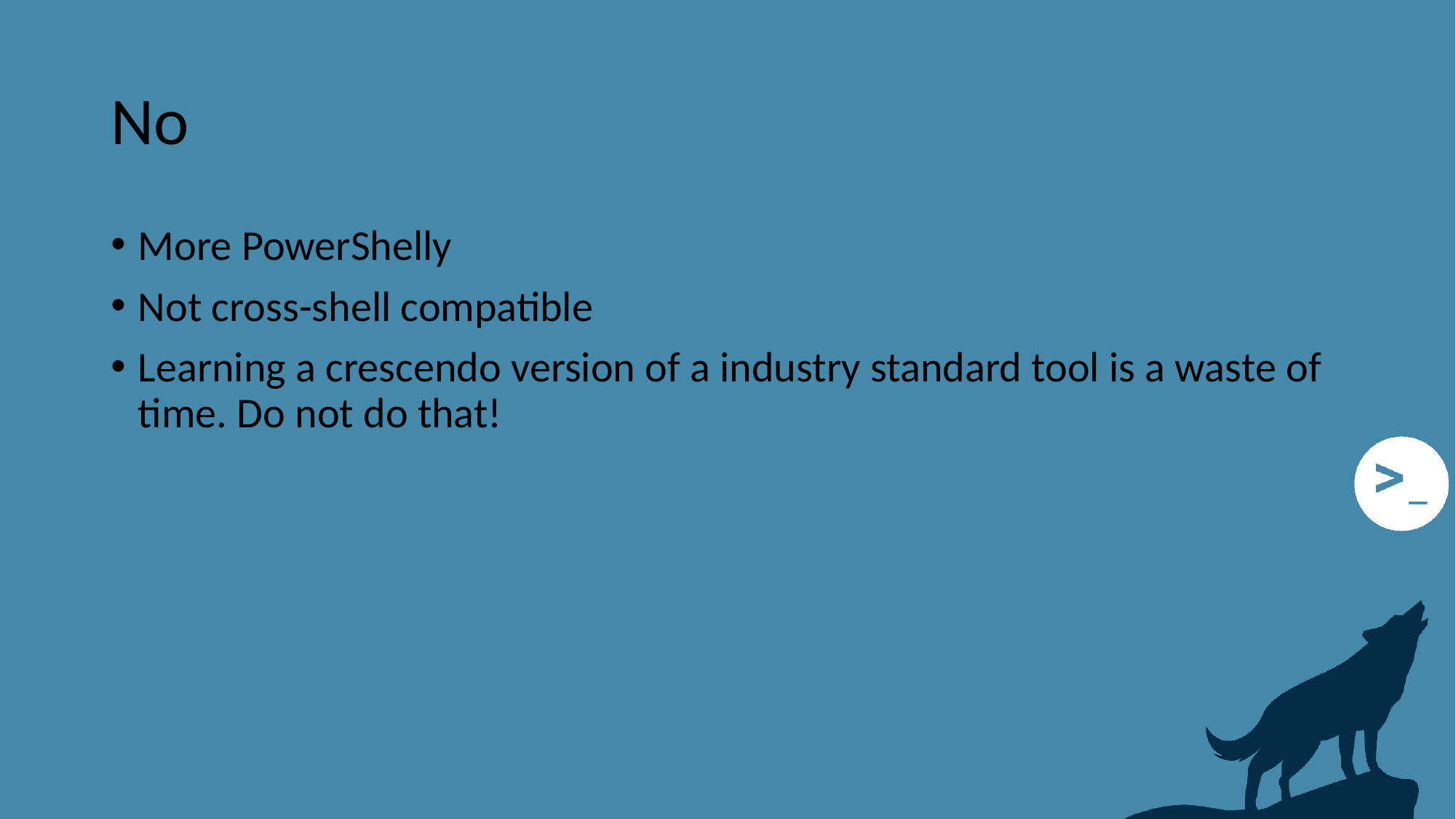

# No
More PowerShelly
Not cross-shell compatible
Learning a crescendo version of a industry standard tool is a waste of time. Do not do that!